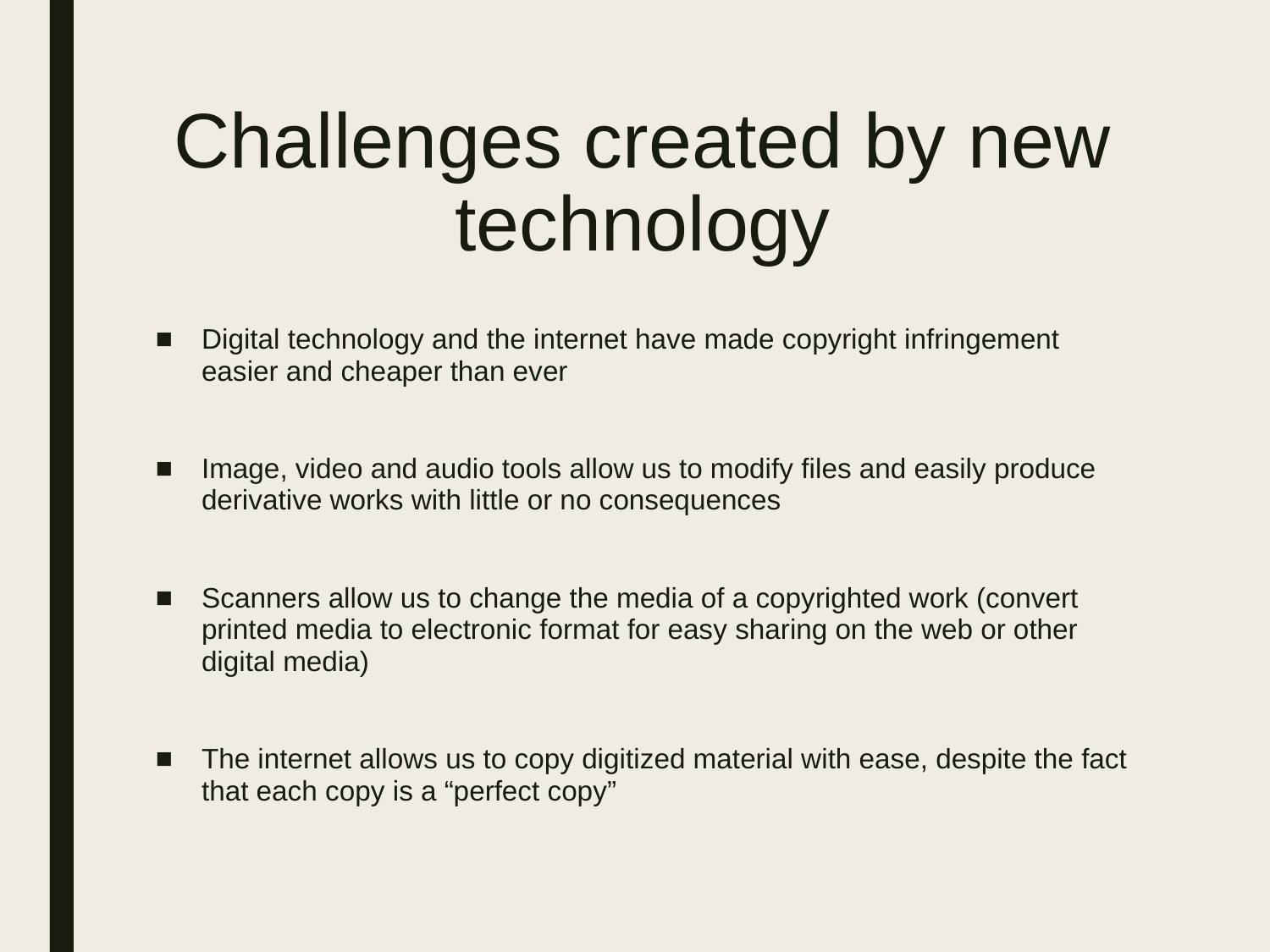

# Challenges created by new technology
Digital technology and the internet have made copyright infringement easier and cheaper than ever

Image, video and audio tools allow us to modify files and easily produce derivative works with little or no consequences

Scanners allow us to change the media of a copyrighted work (convert printed media to electronic format for easy sharing on the web or other digital media)

The internet allows us to copy digitized material with ease, despite the fact that each copy is a “perfect copy”